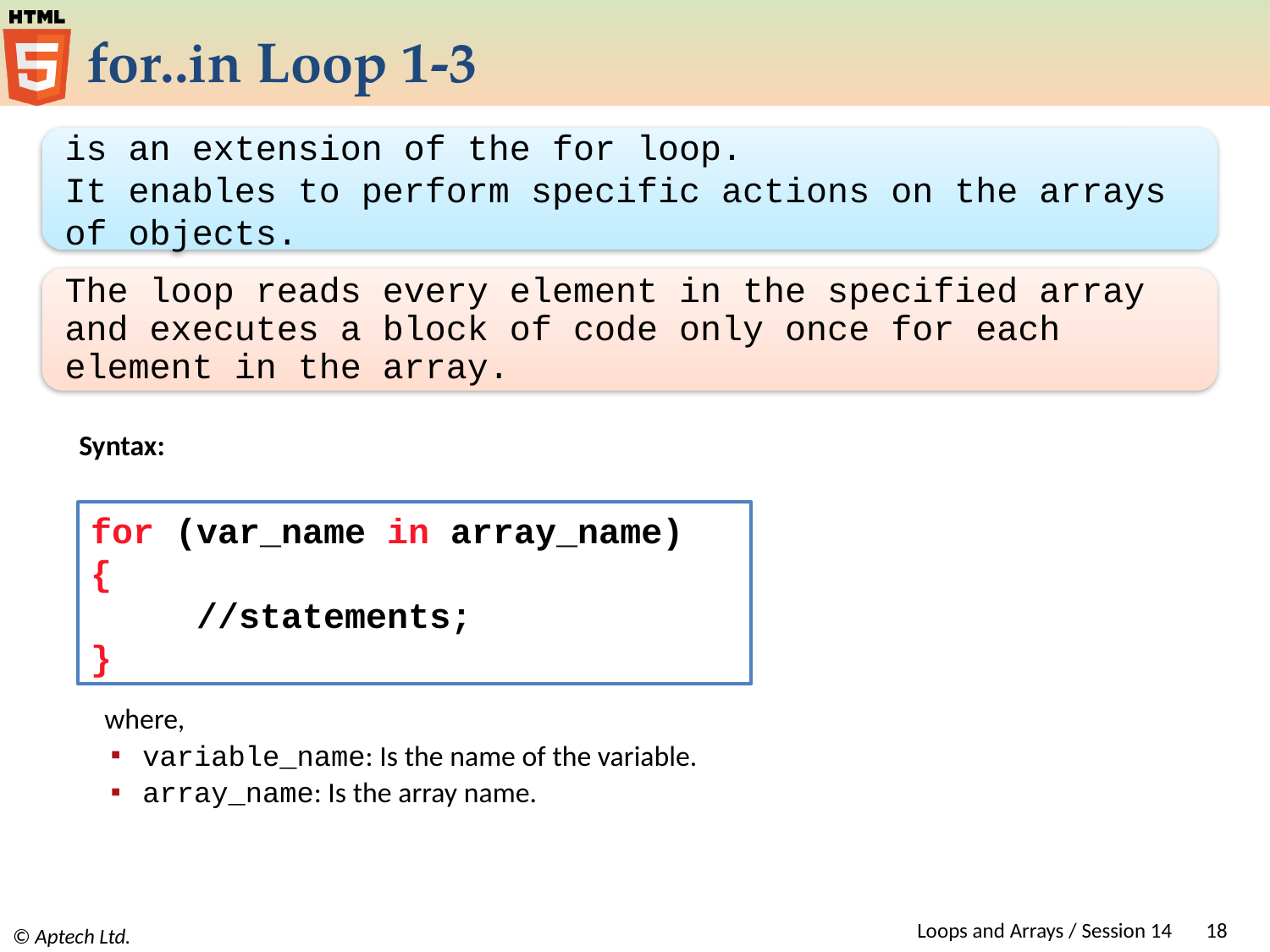

# for..in Loop 1-3
is an extension of the for loop.
It enables to perform specific actions on the arrays of objects.
The loop reads every element in the specified array and executes a block of code only once for each element in the array.
Syntax:
for (var_name in array_name)
{
     //statements;
}
where,
variable_name: Is the name of the variable.
array_name: Is the array name.
Loops and Arrays / Session 14
18